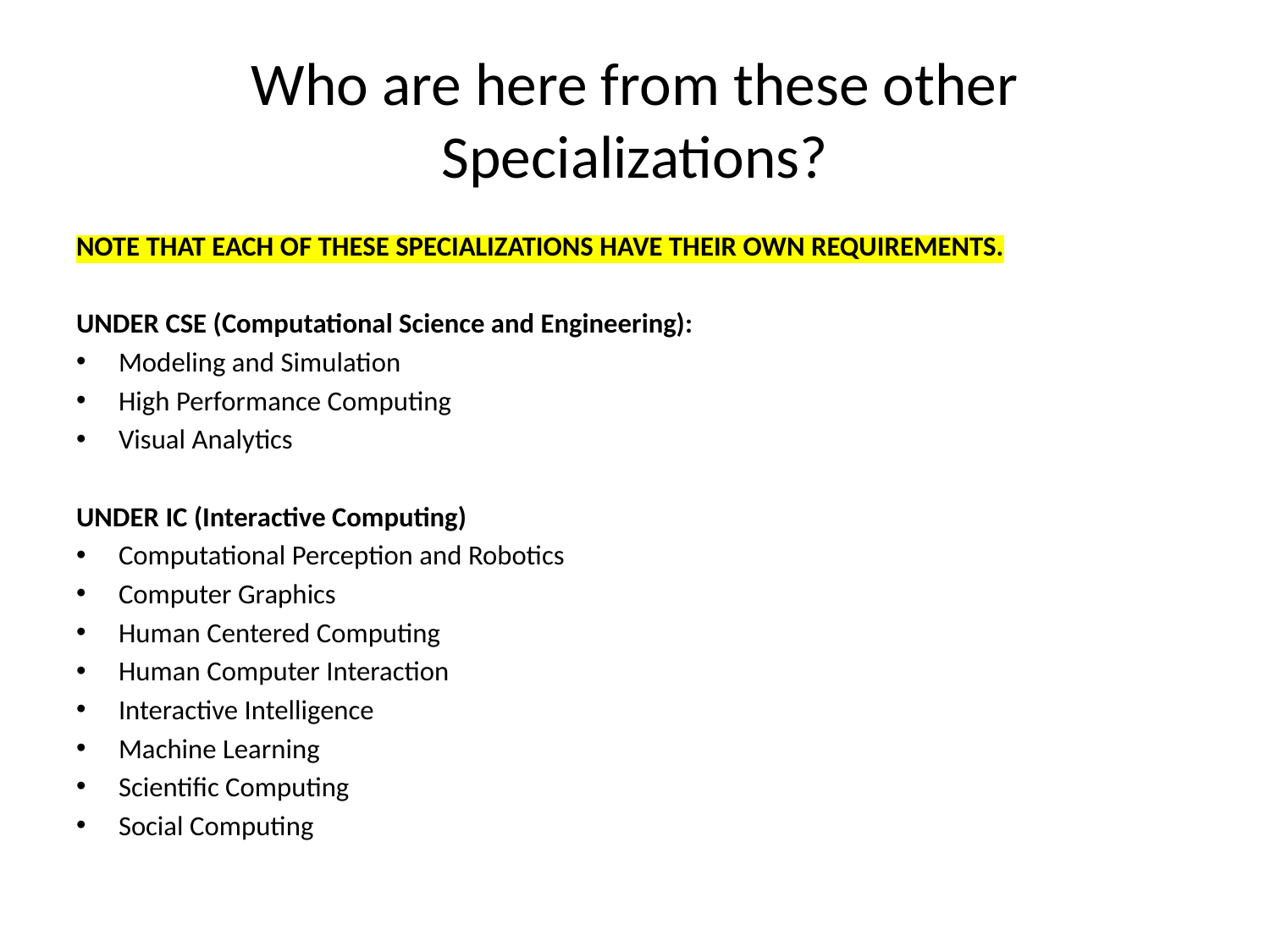

# Who are here from these other Specializations?
NOTE THAT EACH OF THESE SPECIALIZATIONS HAVE THEIR OWN REQUIREMENTS.

UNDER CSE (Computational Science and Engineering):
Modeling and Simulation
High Performance Computing
Visual Analytics

UNDER IC (Interactive Computing)
Computational Perception and Robotics
Computer Graphics
Human Centered Computing
Human Computer Interaction
Interactive Intelligence
Machine Learning
Scientific Computing
Social Computing